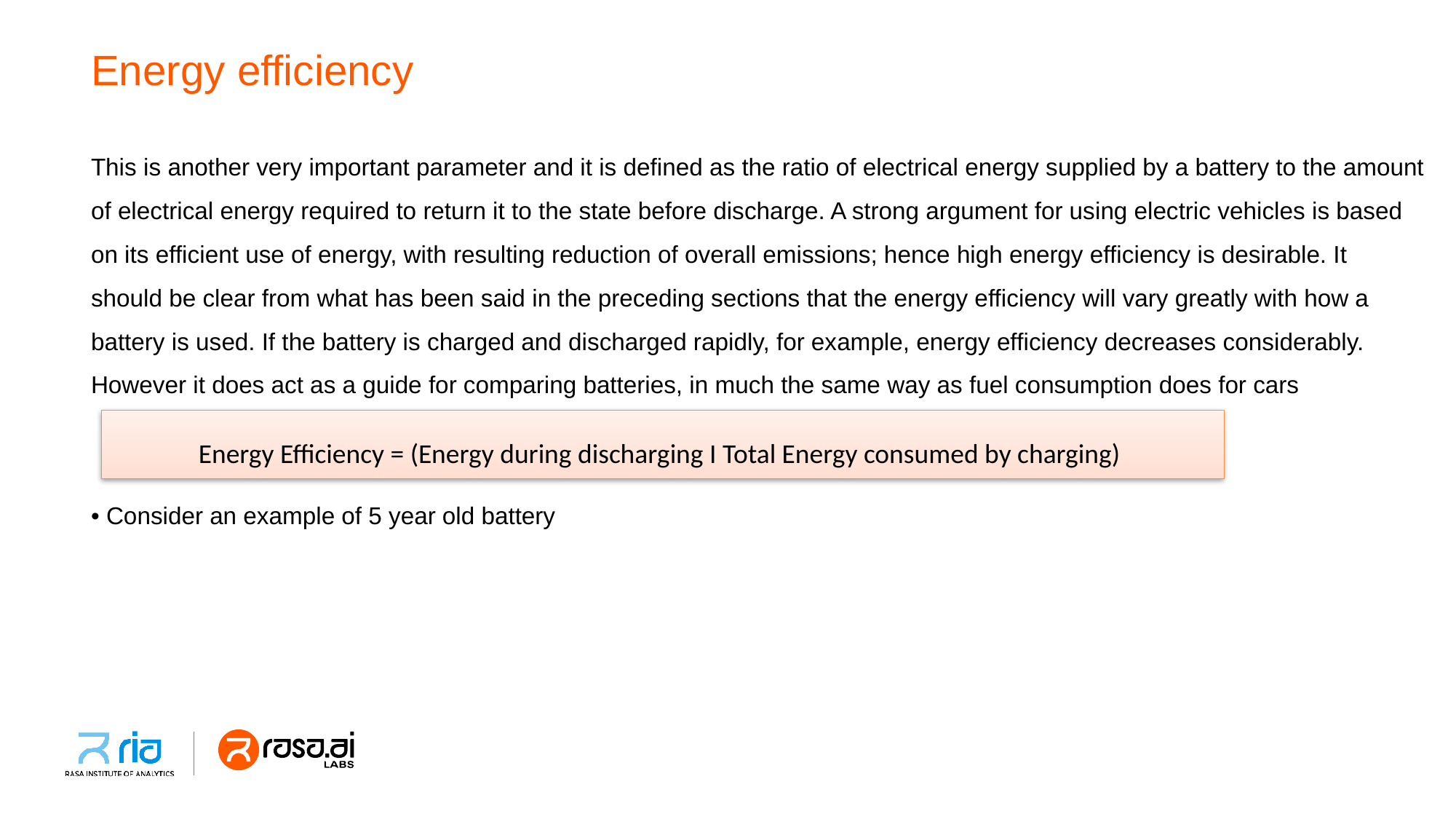

# Energy efficiency
This is another very important parameter and it is defined as the ratio of electrical energy supplied by a battery to the amount of electrical energy required to return it to the state before discharge. A strong argument for using electric vehicles is based on its efficient use of energy, with resulting reduction of overall emissions; hence high energy efficiency is desirable. It should be clear from what has been said in the preceding sections that the energy efficiency will vary greatly with how a battery is used. If the battery is charged and discharged rapidly, for example, energy efficiency decreases considerably. However it does act as a guide for comparing batteries, in much the same way as fuel consumption does for cars

• Consider an example of 5 year old battery
Energy Efficiency = (Energy during discharging I Total Energy consumed by charging)